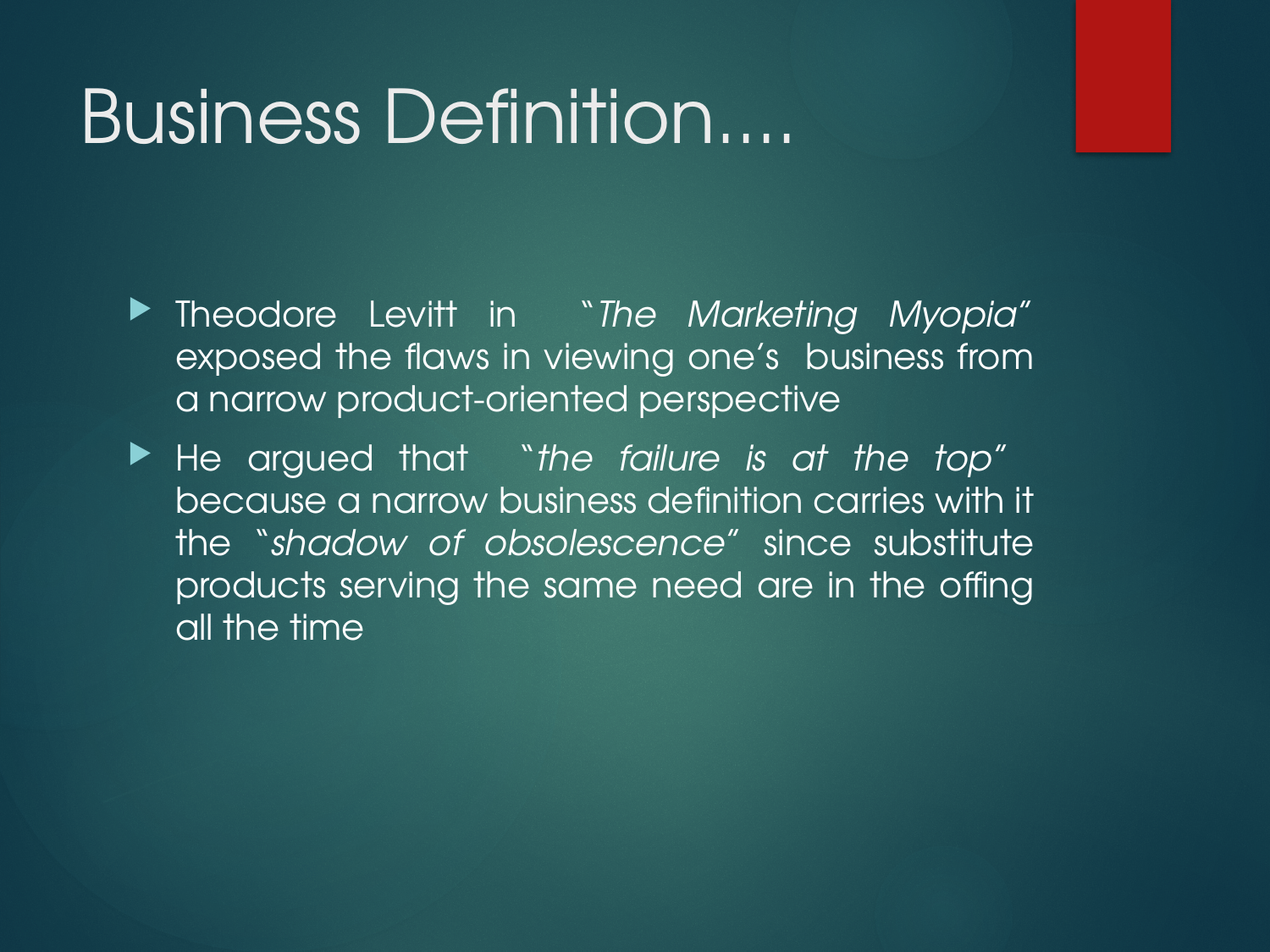

# Business Definition....
Theodore Levitt in  “The Marketing Myopia” exposed the flaws in viewing one’s  business from a narrow product-oriented perspective
He argued that  “the failure is at the top”  because a narrow business definition carries with it the “shadow of obsolescence” since substitute products serving the same need are in the offing all the time